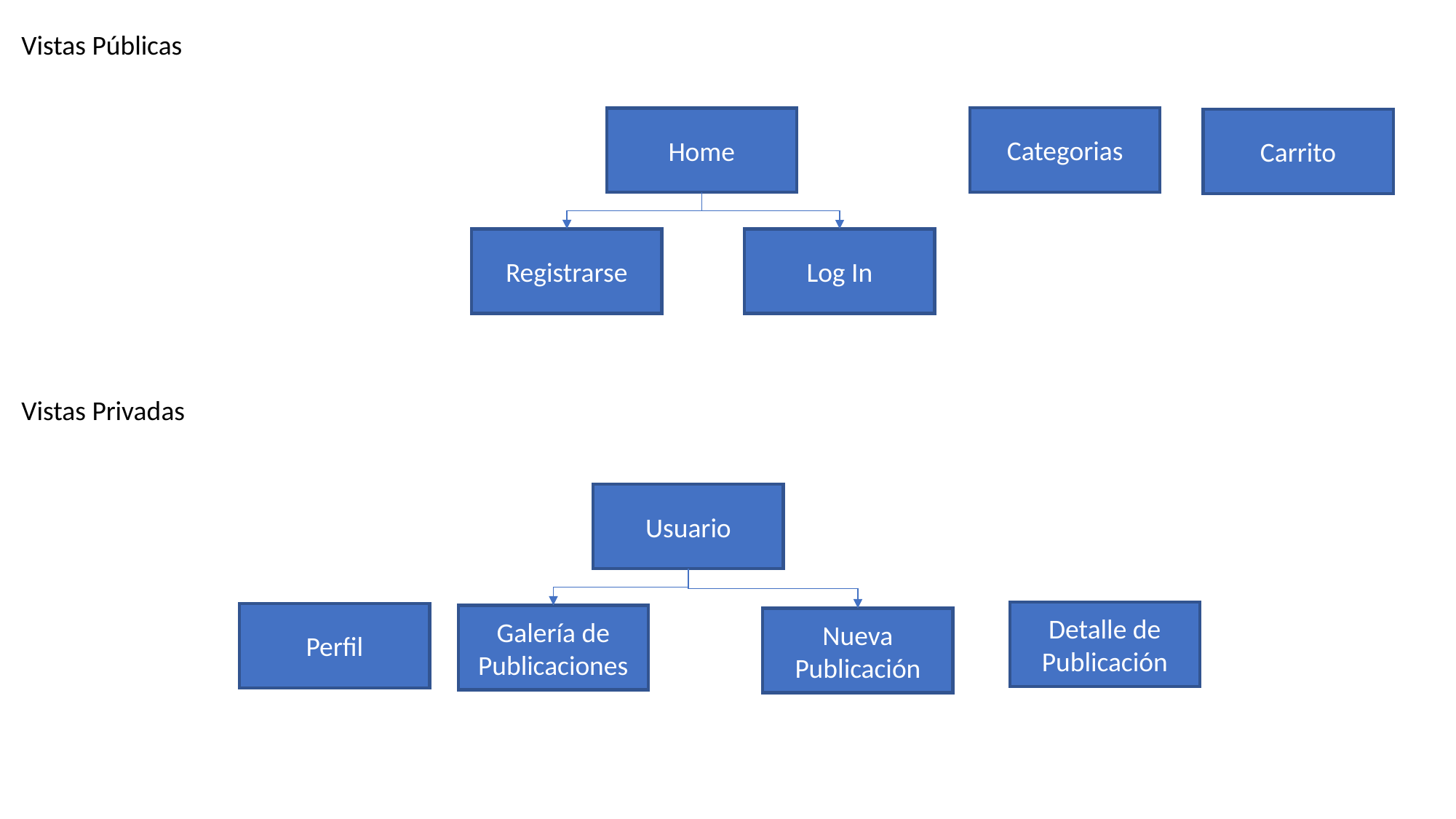

Vistas Públicas
Categorias
Home
Carrito

Registrarse
Log In
Vistas Privadas
Usuario

Detalle de Publicación
Perfil
Galería de Publicaciones
Nueva Publicación